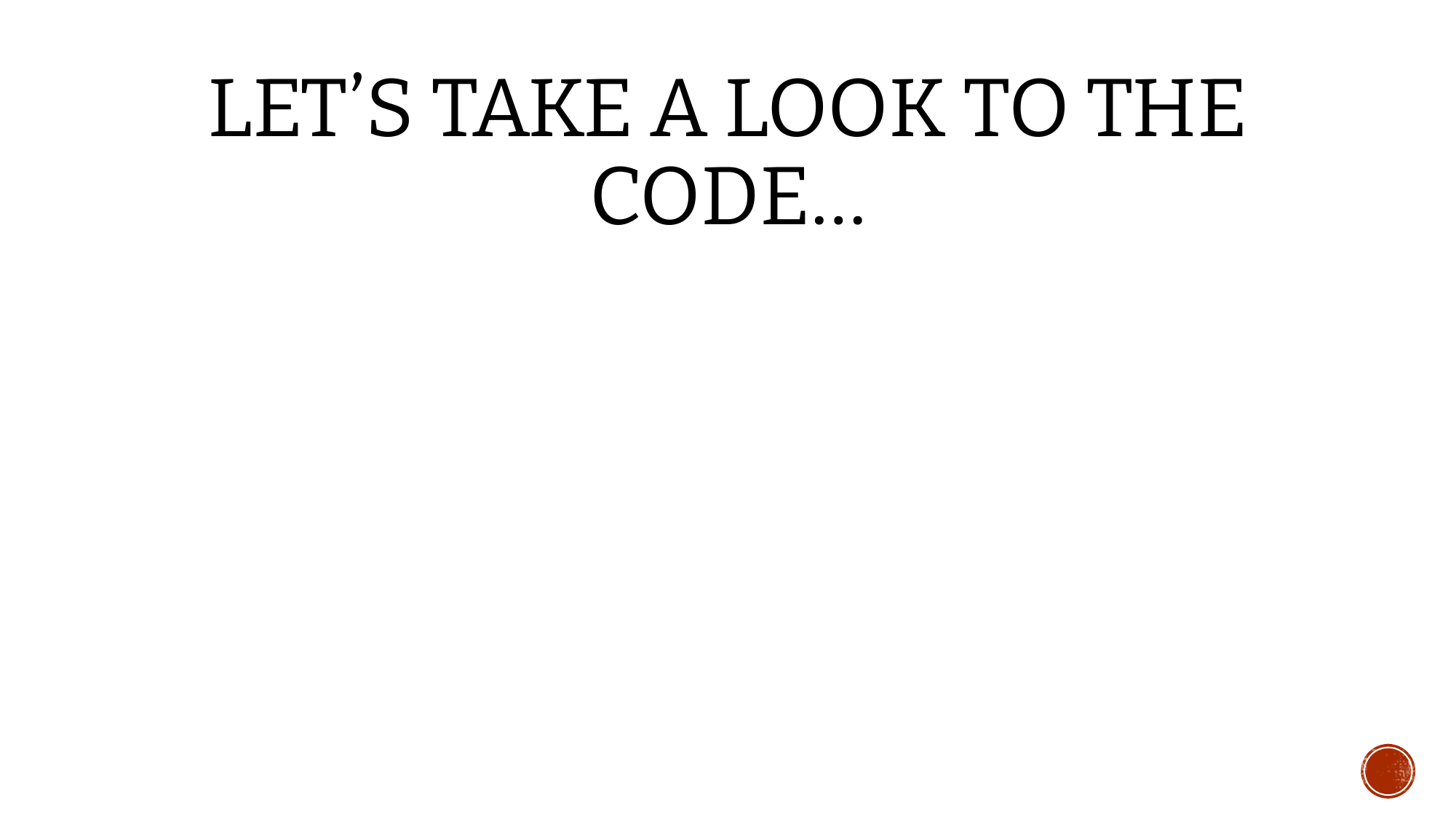

# Let’s take a look to the code…